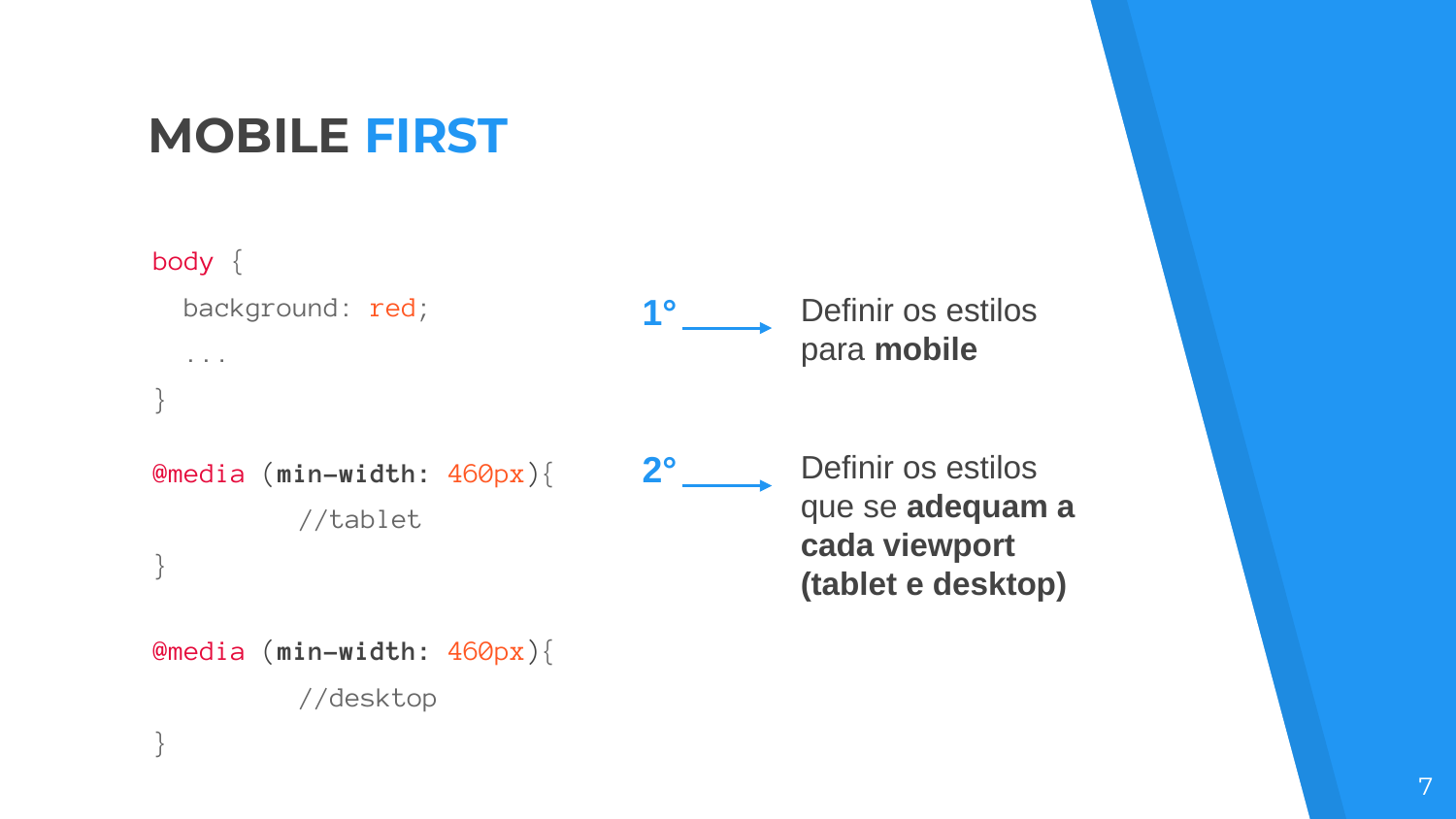

MOBILE FIRST
body {
  background: red;
  ...
}

1°
Definir os estilos para mobile

2°
Definir os estilos que se adequam a cada viewport (tablet e desktop)

@media (min-width: 460px){
	//tablet
}
@media (min-width: 460px){
	//desktop
}
7